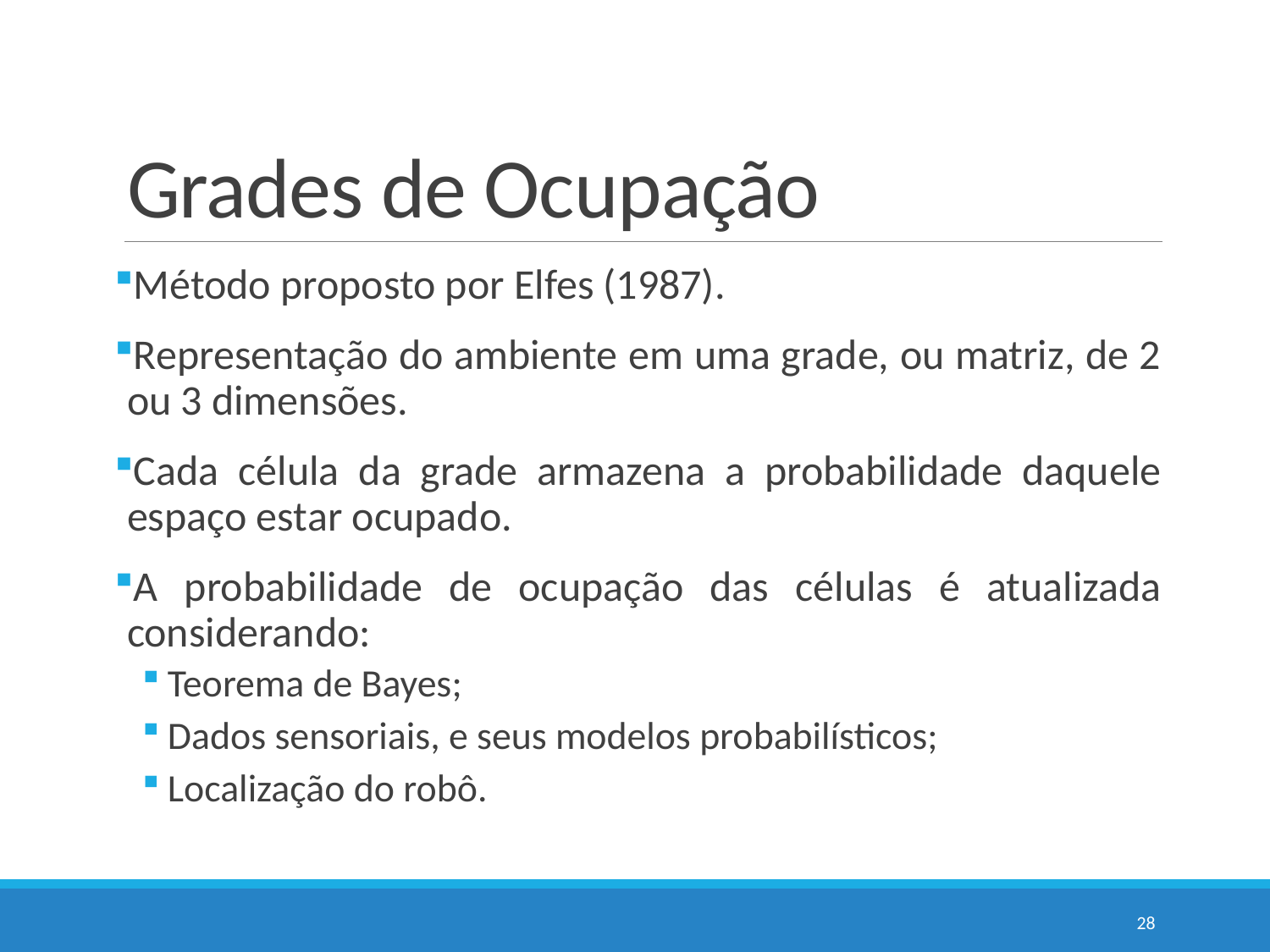

# Grades de Ocupação
Método proposto por Elfes (1987).
Representação do ambiente em uma grade, ou matriz, de 2 ou 3 dimensões.
Cada célula da grade armazena a probabilidade daquele espaço estar ocupado.
A probabilidade de ocupação das células é atualizada considerando:
Teorema de Bayes;
Dados sensoriais, e seus modelos probabilísticos;
Localização do robô.
28